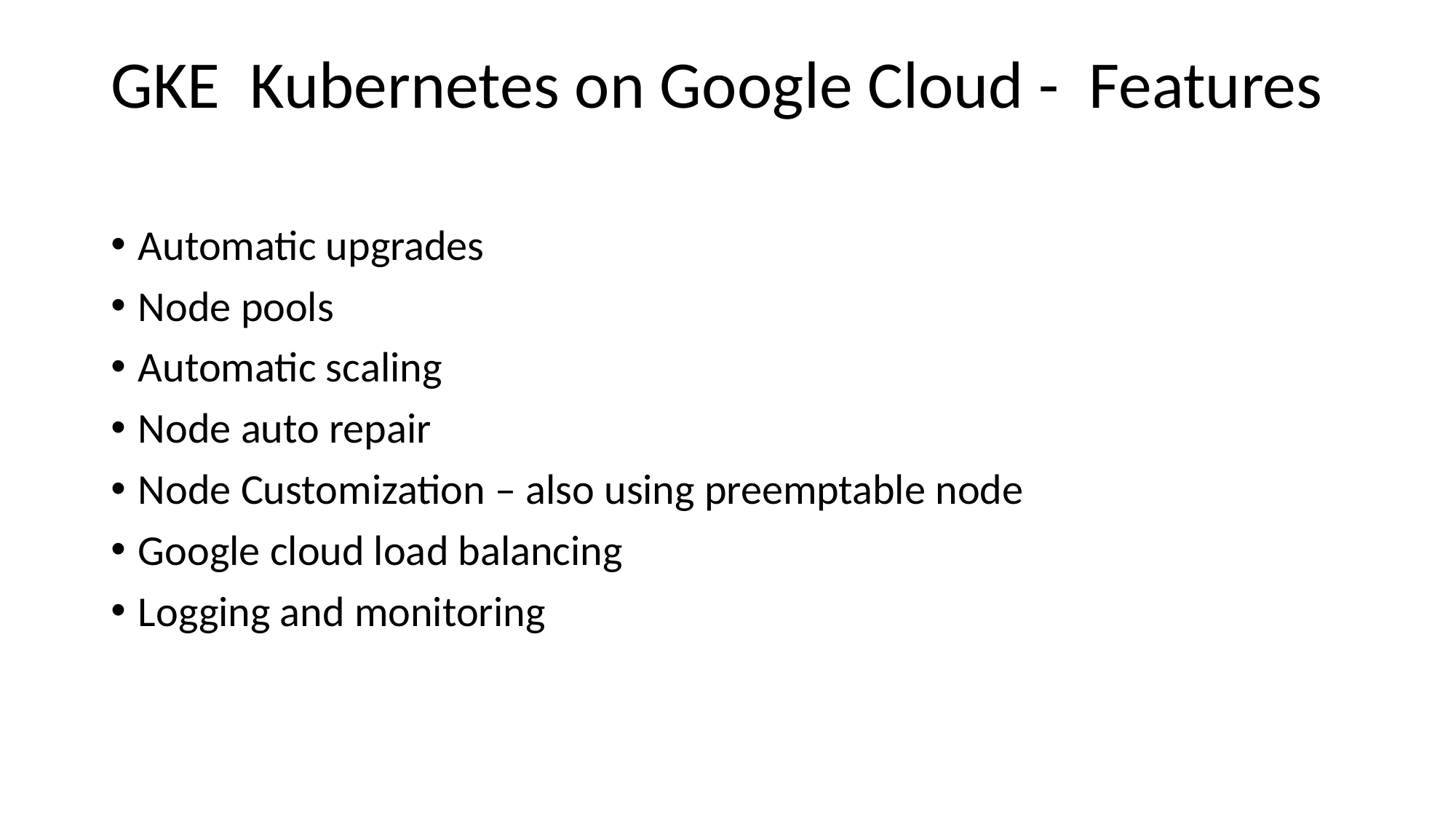

# GKE  Kubernetes on Google Cloud -  Features
Automatic upgrades
Node pools
Automatic scaling
Node auto repair
Node Customization – also using preemptable node
Google cloud load balancing
Logging and monitoring